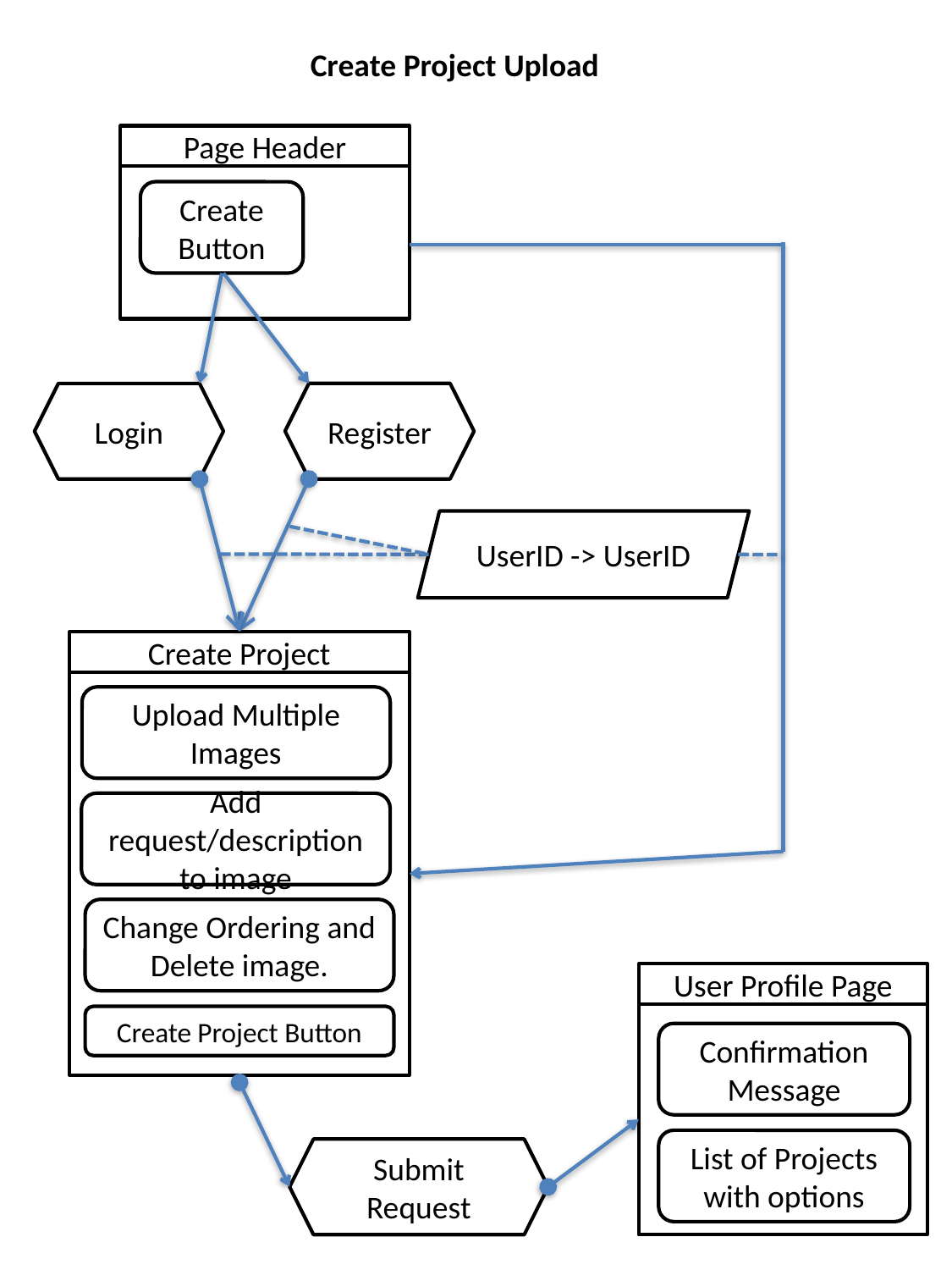

Create Project Upload
Page Header

Create
Button
Register
Login
UserID -> UserID
Create Project

Upload Multiple Images
Add request/description to image
Change Ordering and
Delete image.
User Profile Page

Create Project Button
Confirmation Message
List of Projects with options
Submit Request